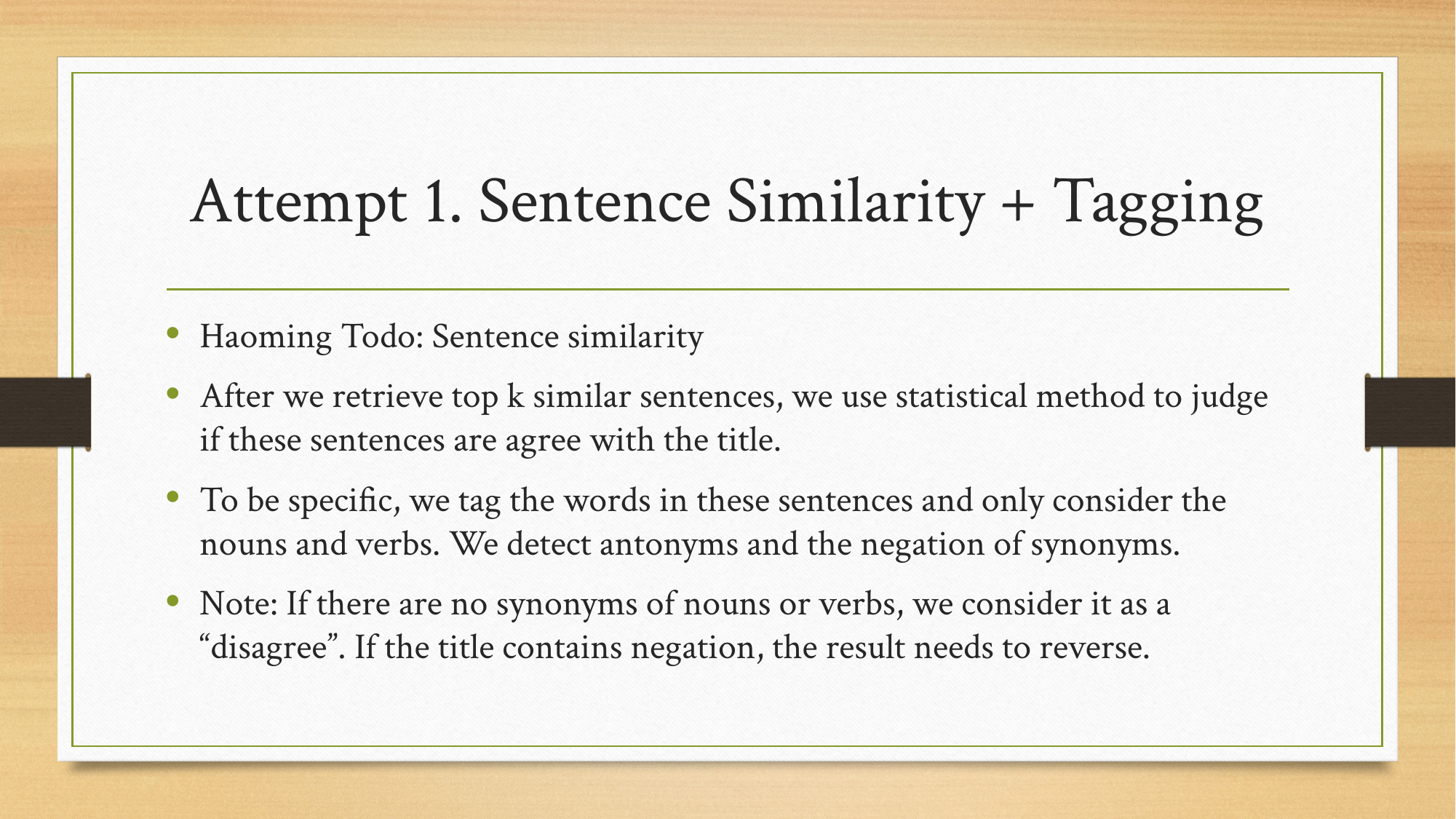

# Attempt 1. Sentence Similarity + Tagging
Haoming Todo: Sentence similarity
After we retrieve top k similar sentences, we use statistical method to judge if these sentences are agree with the title.
To be specific, we tag the words in these sentences and only consider the nouns and verbs. We detect antonyms and the negation of synonyms.
Note: If there are no synonyms of nouns or verbs, we consider it as a “disagree”. If the title contains negation, the result needs to reverse.